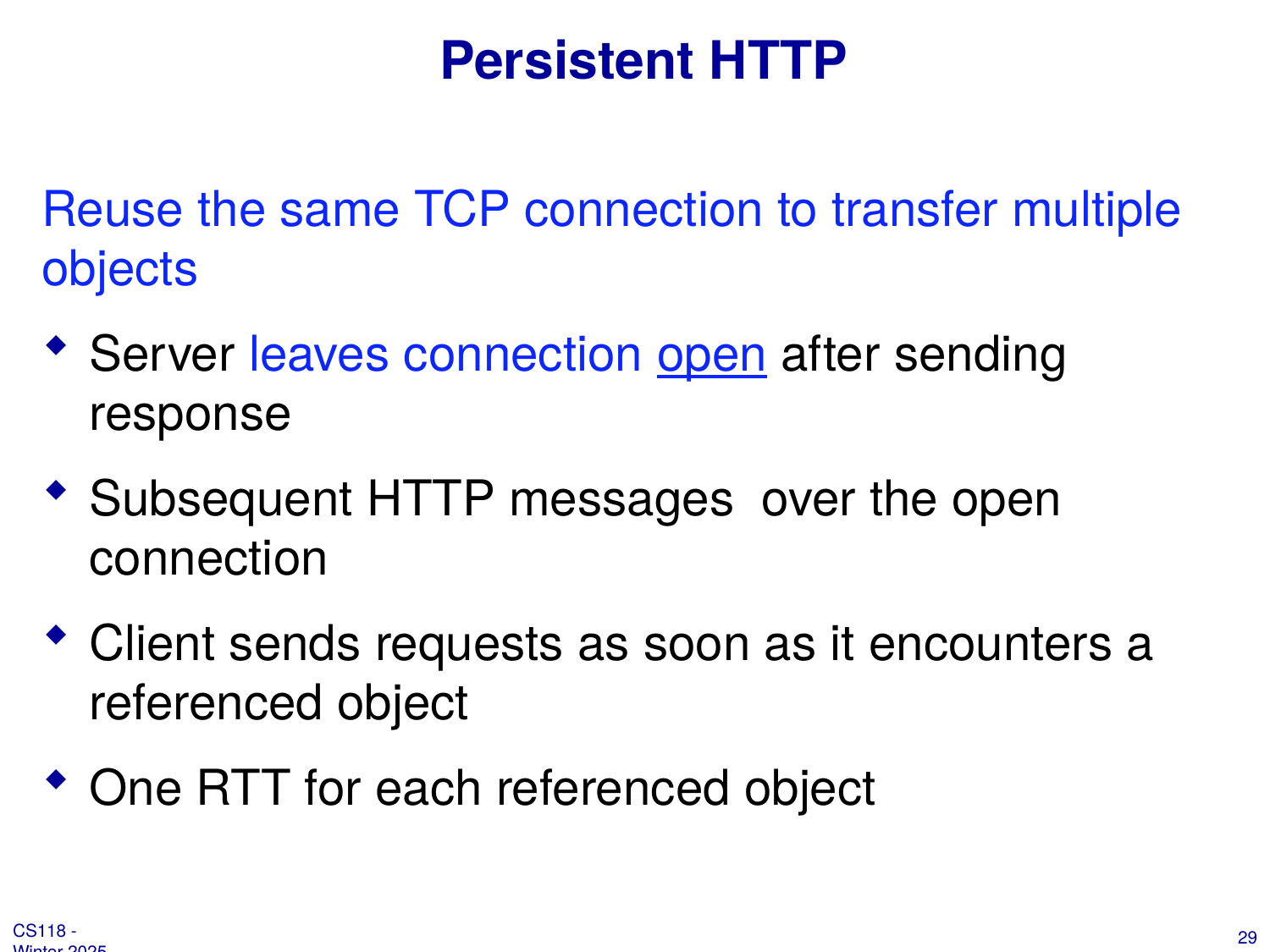

# Persistent HTTP
Reuse the same TCP connection to transfer multiple objects
Server leaves connection open after sending response
Subsequent HTTP messages  over the open connection
Client sends requests as soon as it encounters a referenced object
One RTT for each referenced object

29
CS118 - Winter 2025